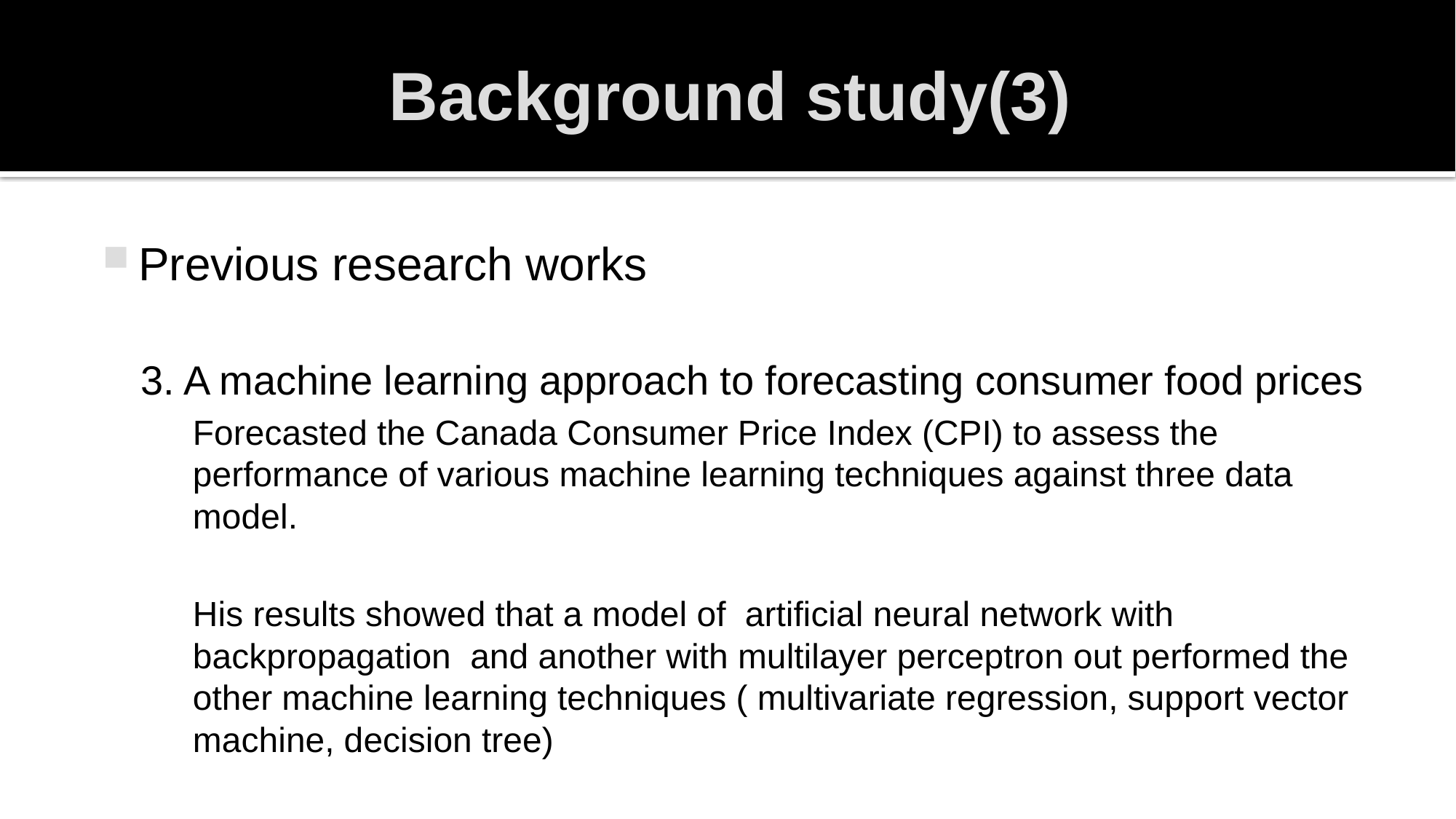

# Background study(3)
Previous research works

3. A machine learning approach to forecasting consumer food prices
	Forecasted the Canada Consumer Price Index (CPI) to assess the performance of various machine learning techniques against three data model.

His results showed that a model of  artificial neural network with backpropagation  and another with multilayer perceptron out performed the other machine learning techniques ( multivariate regression, support vector machine, decision tree)